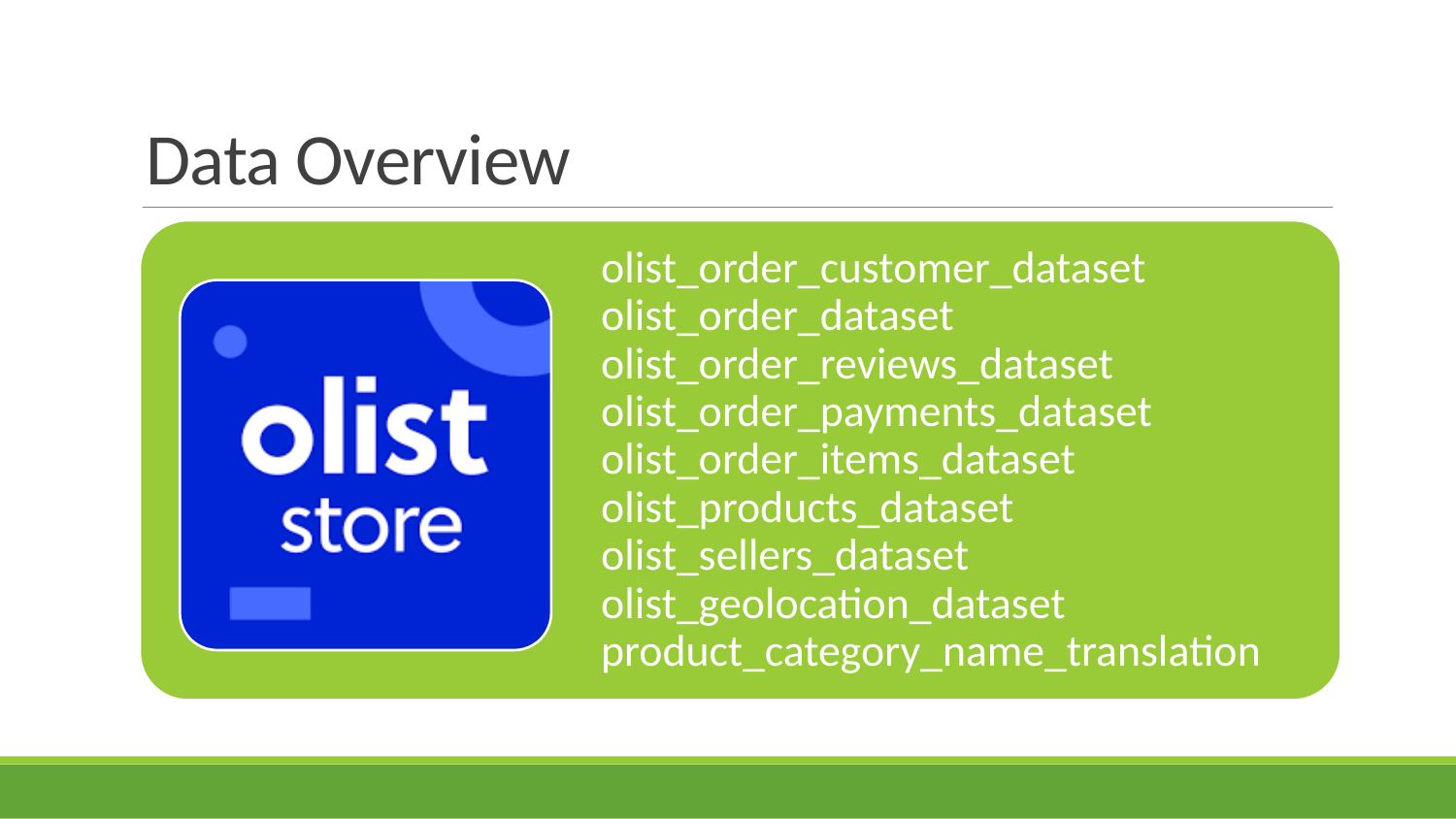

# Data Overview
    	olist_order_customer_dataset
    	olist_order_dataset
    	olist_order_reviews_dataset
    	olist_order_payments_dataset
    	olist_order_items_dataset
    	olist_products_dataset
    	olist_sellers_dataset
    	olist_geolocation_dataset
    	product_category_name_translation